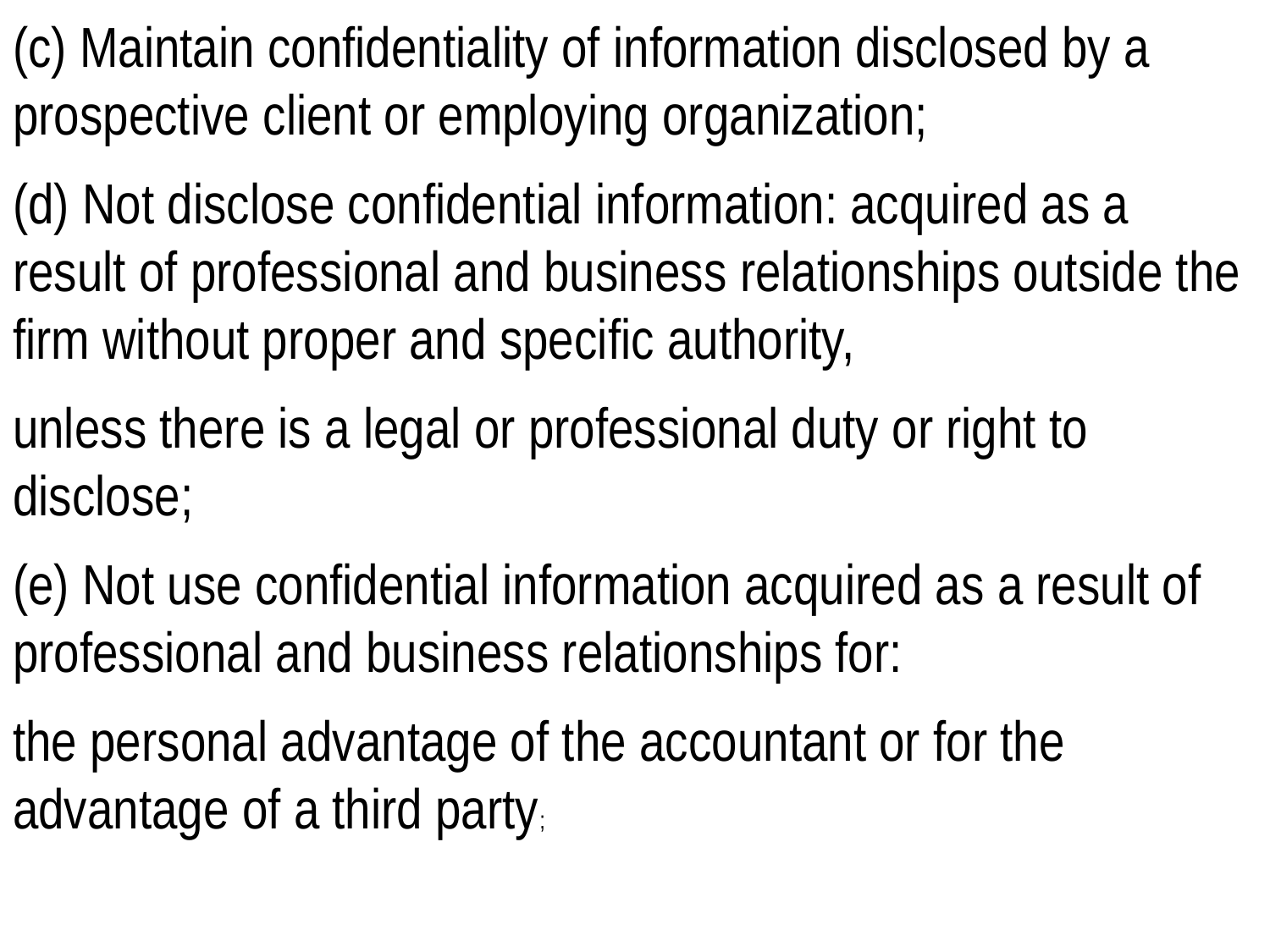

(c) Maintain confidentiality of information disclosed by a prospective client or employing organization;

(d) Not disclose confidential information: acquired as a result of professional and business relationships outside the firm without proper and specific authority,

unless there is a legal or professional duty or right to disclose;

(e) Not use confidential information acquired as a result of professional and business relationships for:

the personal advantage of the accountant or for the advantage of a third party;